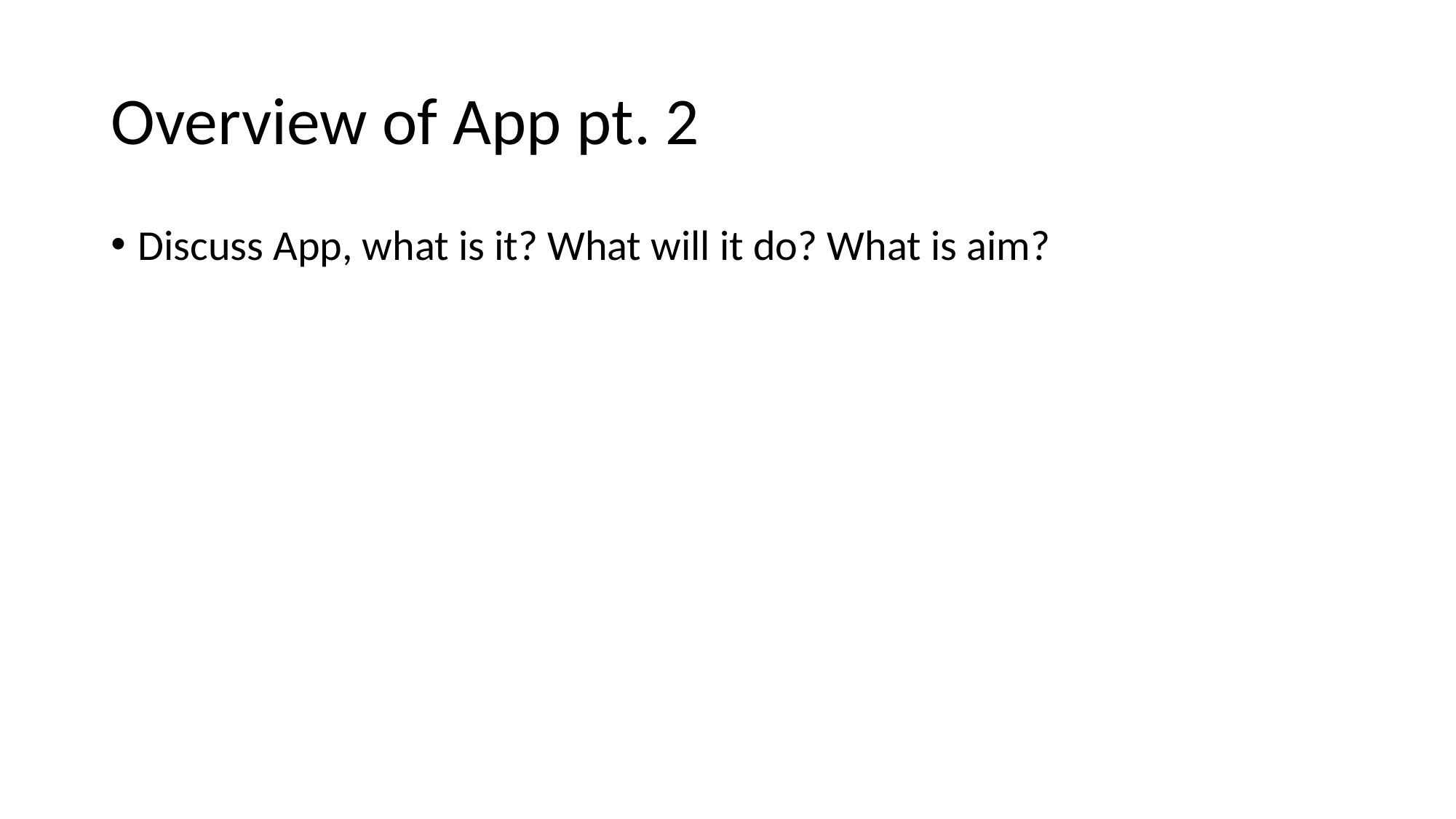

# Overview of App pt. 2
Discuss App, what is it? What will it do? What is aim?